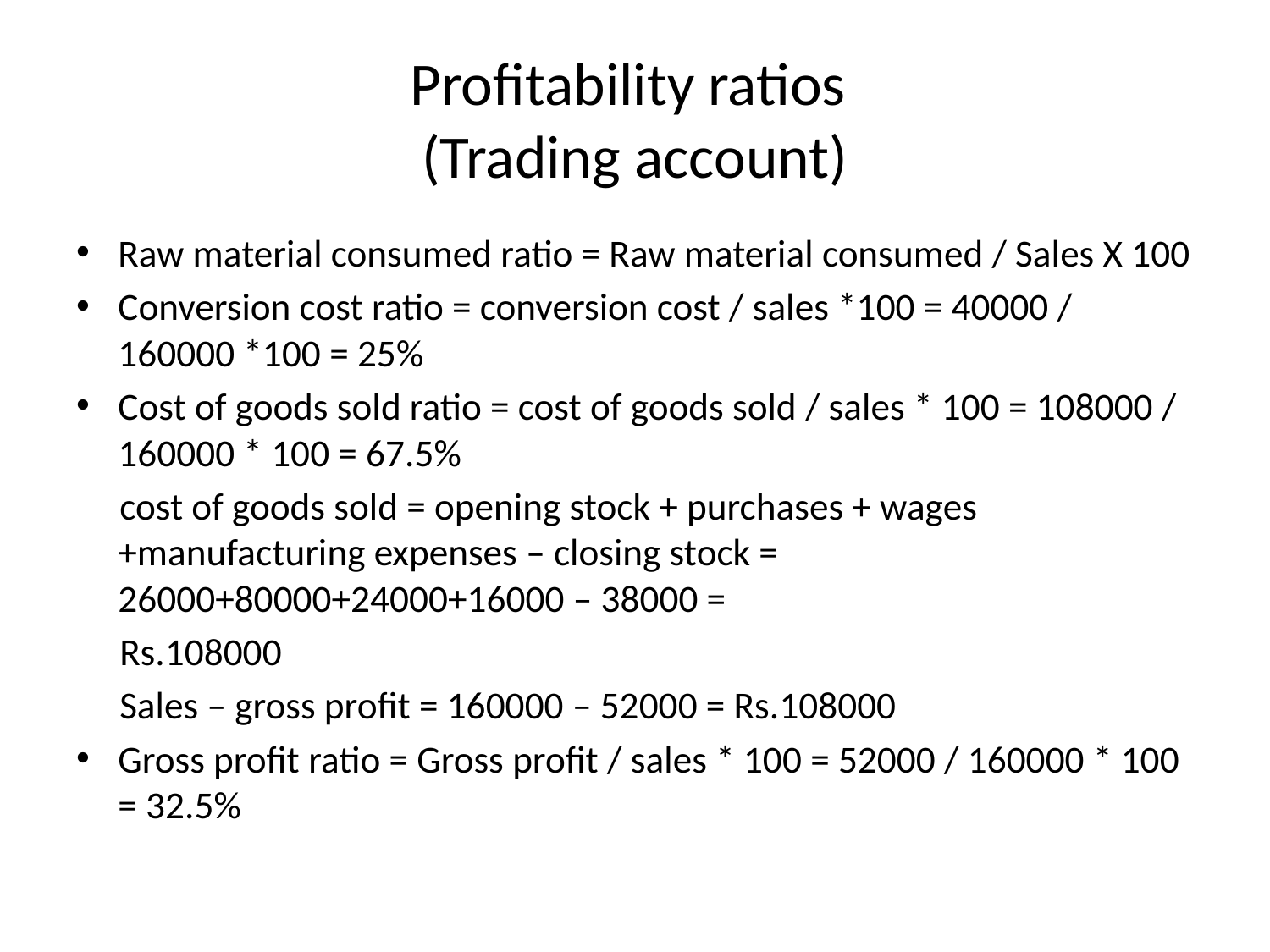

# Profitability ratios (Trading account)
Raw material consumed ratio = Raw material consumed / Sales X 100
Conversion cost ratio = conversion cost / sales *100 = 40000 / 160000 *100 = 25%
Cost of goods sold ratio = cost of goods sold / sales * 100 = 108000 / 160000 * 100 = 67.5%
     cost of goods sold = opening stock + purchases + wages +manufacturing expenses – closing stock = 26000+80000+24000+16000 – 38000 =
     Rs.108000
     Sales – gross profit = 160000 – 52000 = Rs.108000
Gross profit ratio = Gross profit / sales * 100 = 52000 / 160000 * 100 = 32.5%